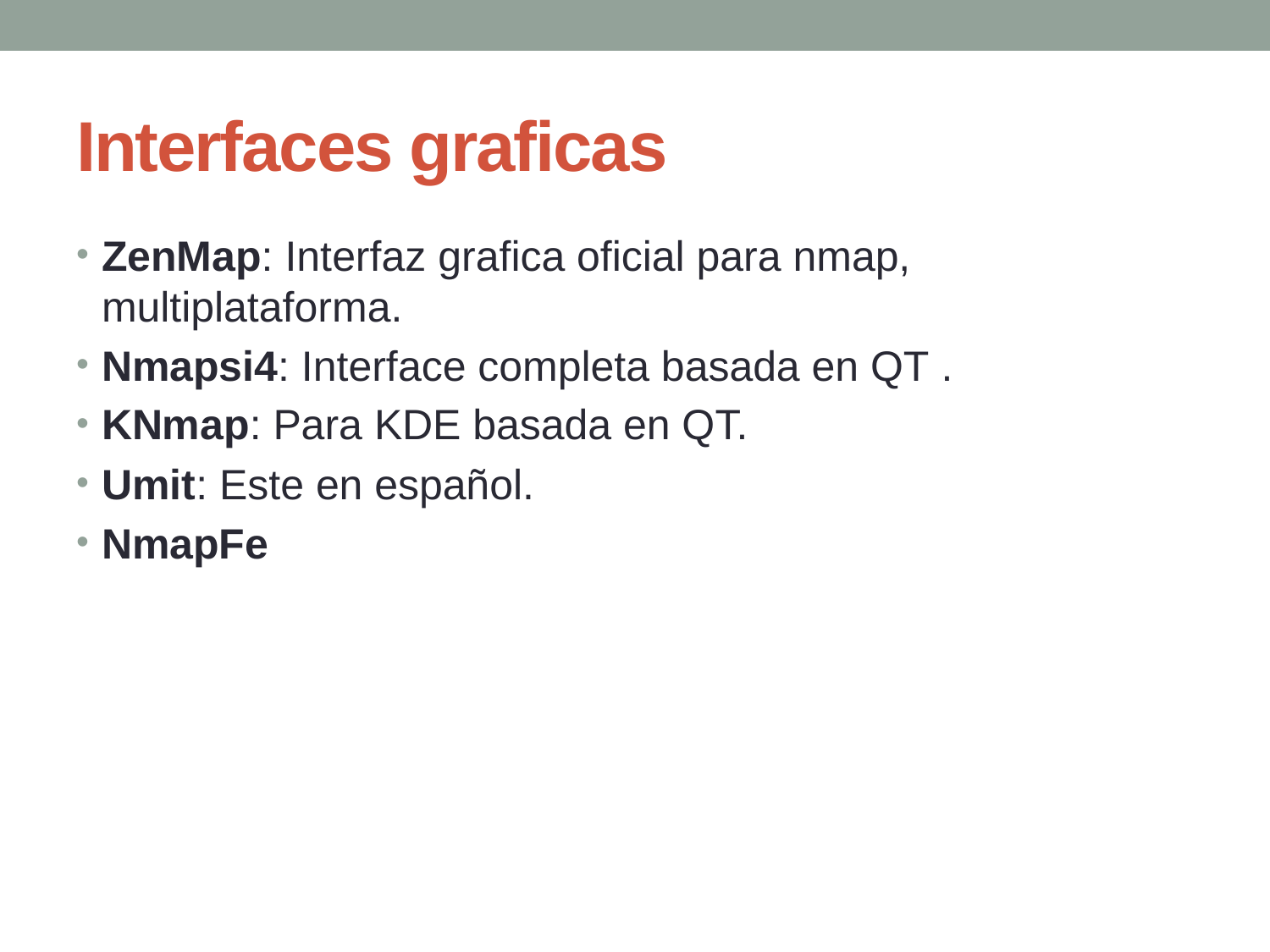

# Interfaces graficas
ZenMap: Interfaz grafica oficial para nmap, multiplataforma.
Nmapsi4: Interface completa basada en QT .
KNmap: Para KDE basada en QT.
Umit: Este en español.
NmapFe